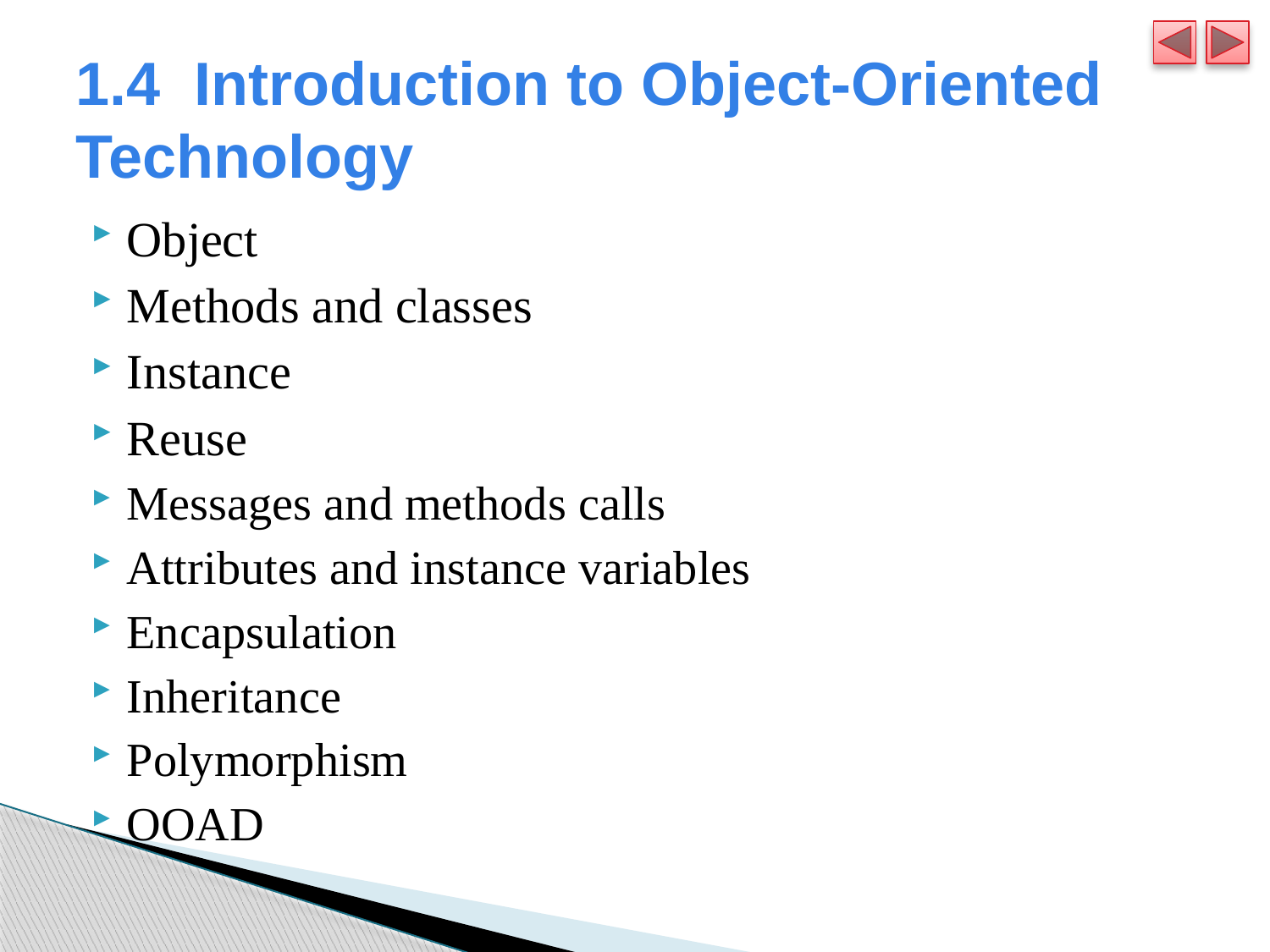

# 1.4  Introduction to Object-Oriented Technology
Object
Methods and classes
Instance
Reuse
Messages and methods calls
Attributes and instance variables
Encapsulation
Inheritance
Polymorphism
OOAD